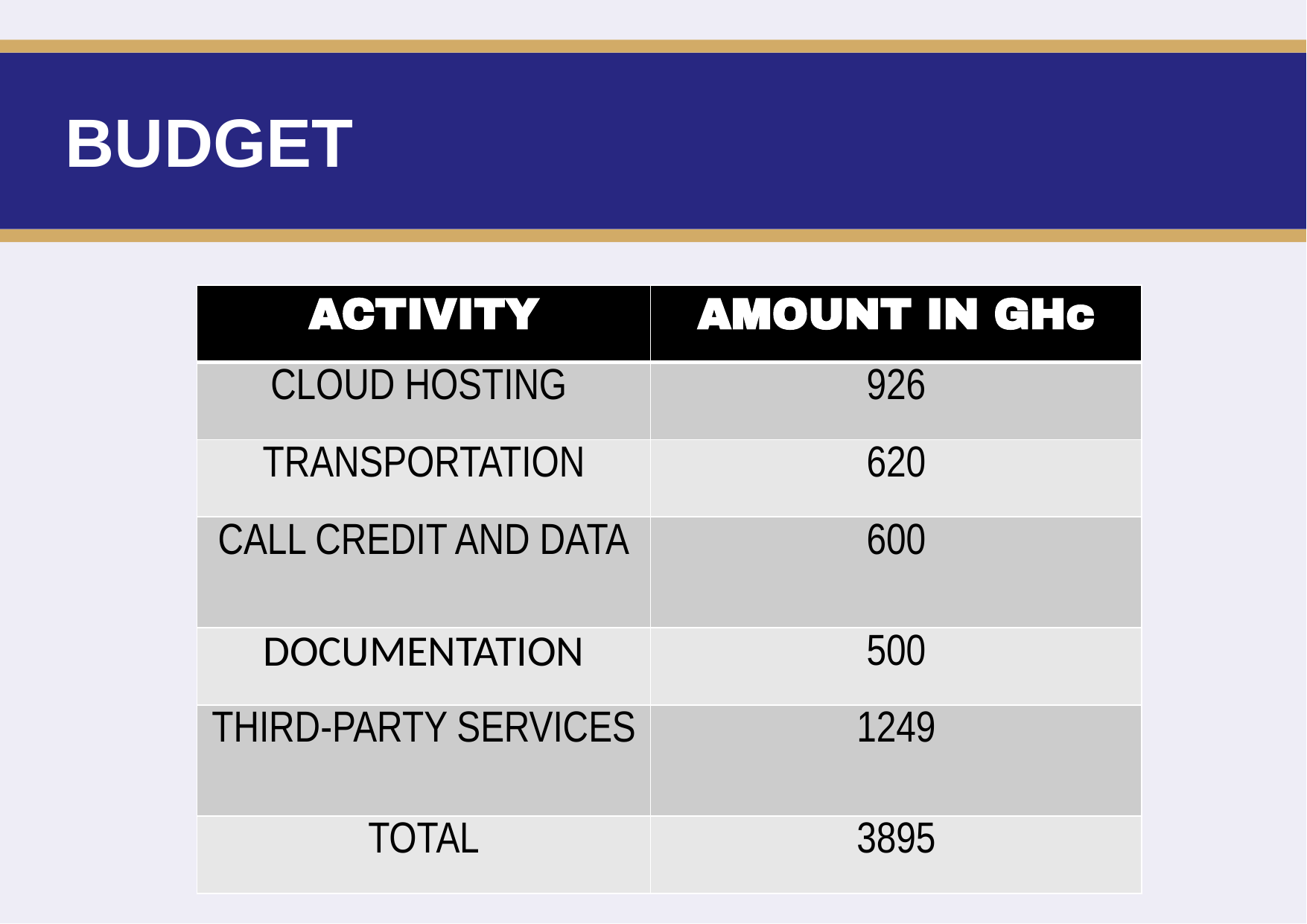

# BUDGET
| ACTIVITY | AMOUNT IN GHc |
| --- | --- |
| CLOUD HOSTING | 926 |
| TRANSPORTATION | 620 |
| CALL CREDIT AND DATA | 600 |
| DOCUMENTATION | 500 |
| THIRD-PARTY SERVICES | 1249 |
| TOTAL | 3895 |